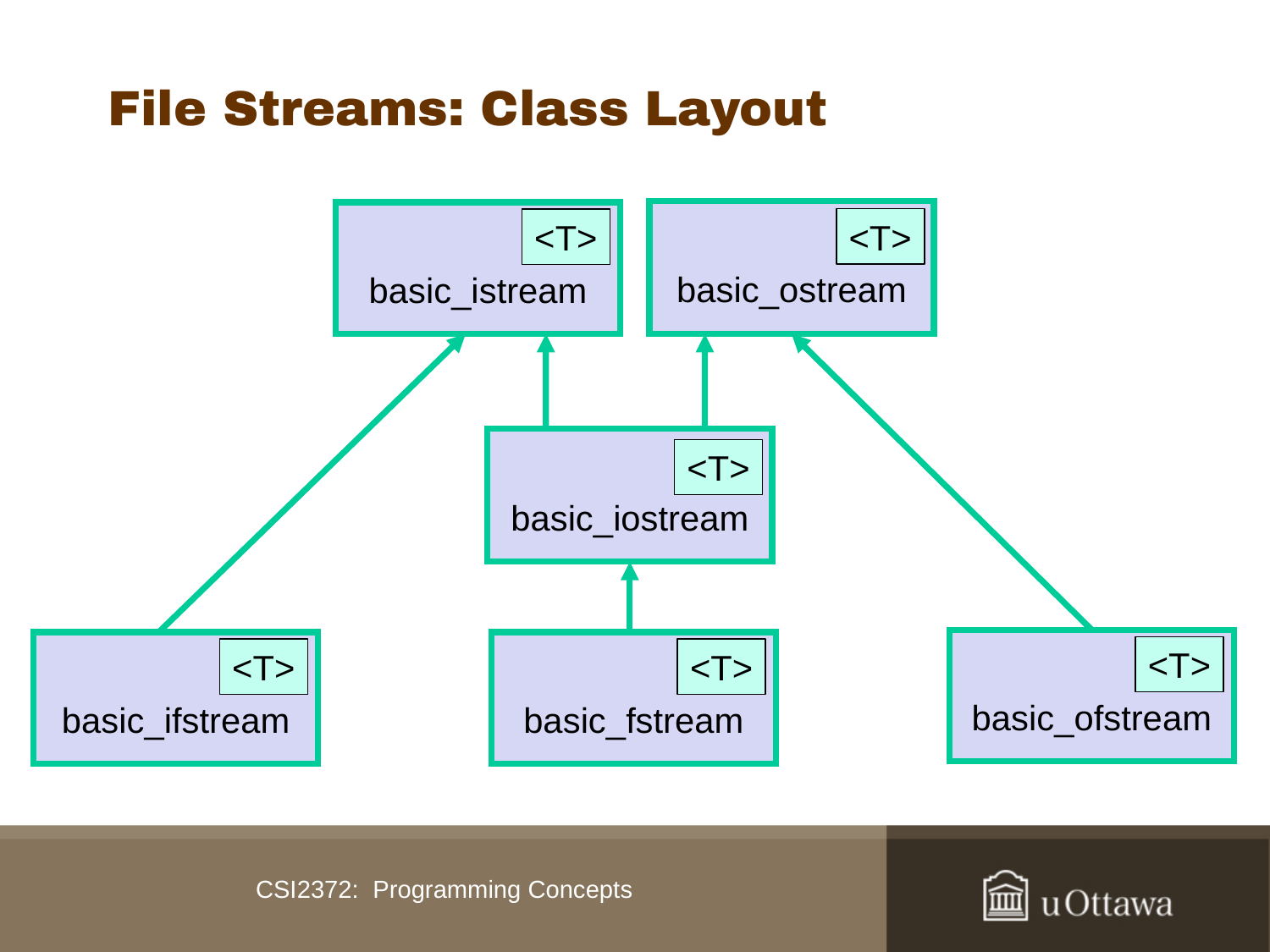

# File Streams: Class Layout

basic_ostream

basic_istream
<T>
<T>

basic_iostream
<T>

basic_ofstream

basic_ifstream

basic_fstream
<T>
<T>
<T>
CSI2372:  Programming Concepts